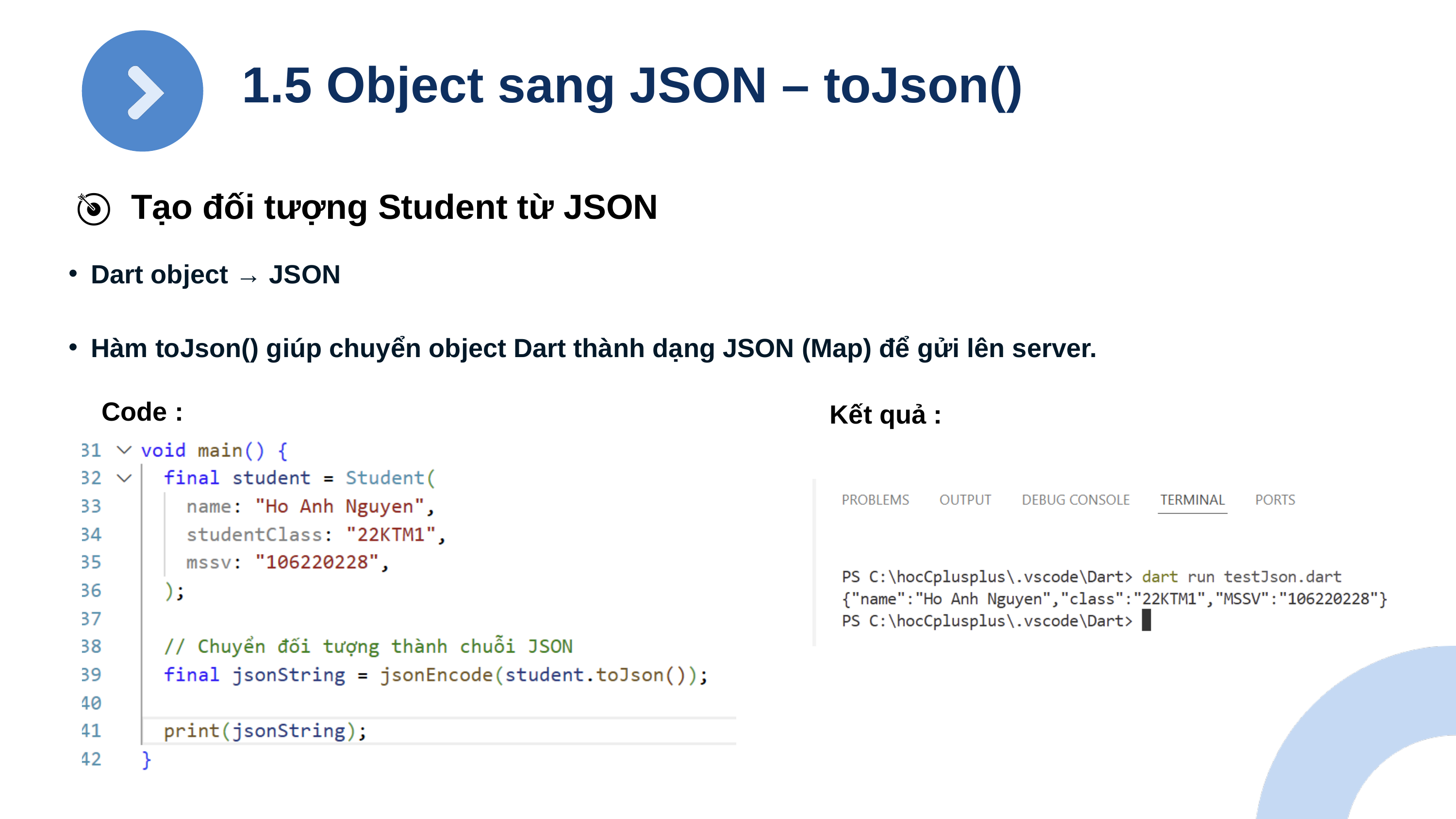

1.5 Object sang JSON – toJson()

🎯  Tạo đối tượng Student từ JSON
Dart object → JSON

Hàm toJson() giúp chuyển object Dart thành dạng JSON (Map) để gửi lên server.

Code :
Kết quả :